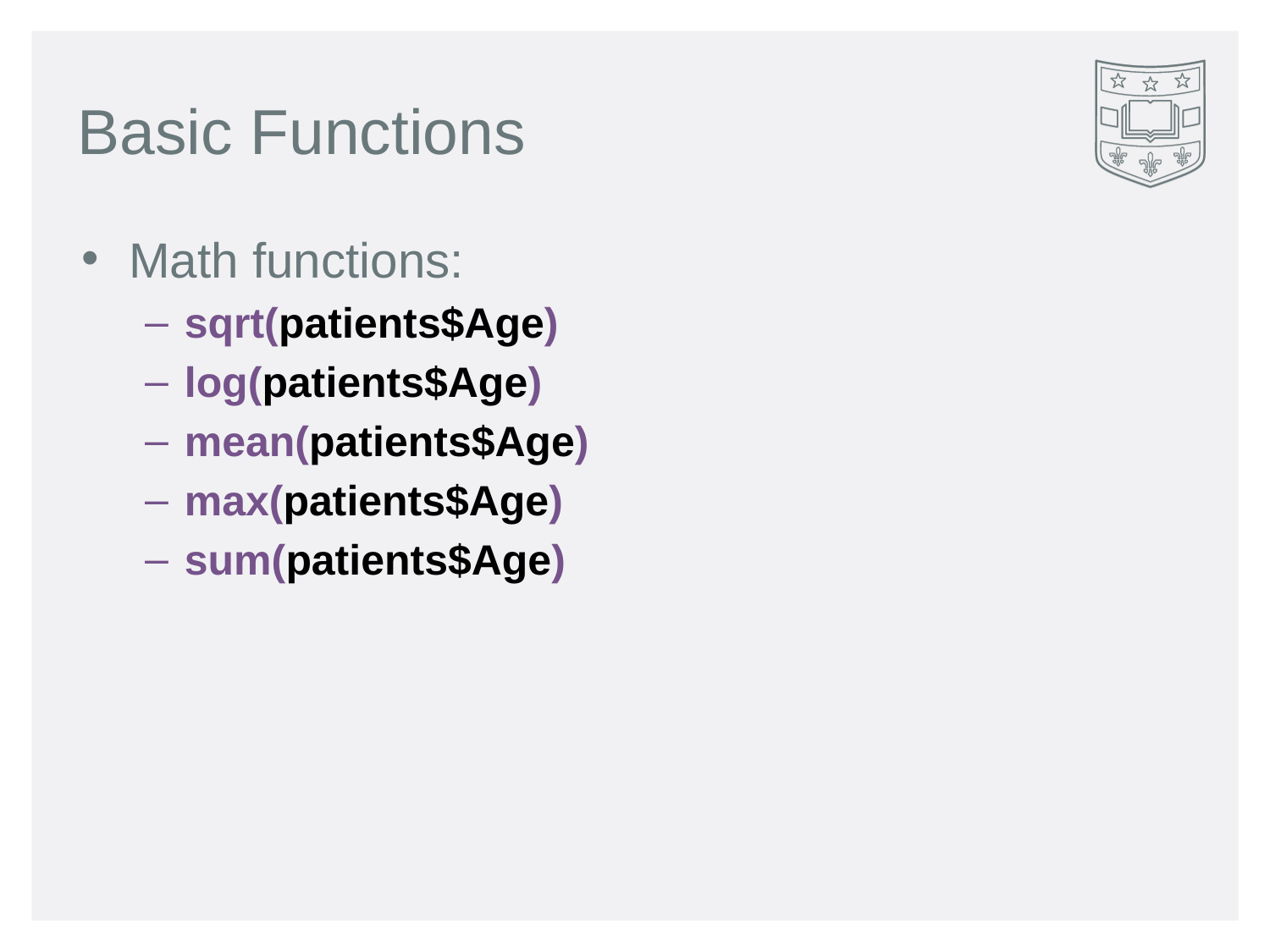

# Basic Functions
Math functions:
sqrt(patients$Age)
log(patients$Age)
mean(patients$Age)
max(patients$Age)
sum(patients$Age)